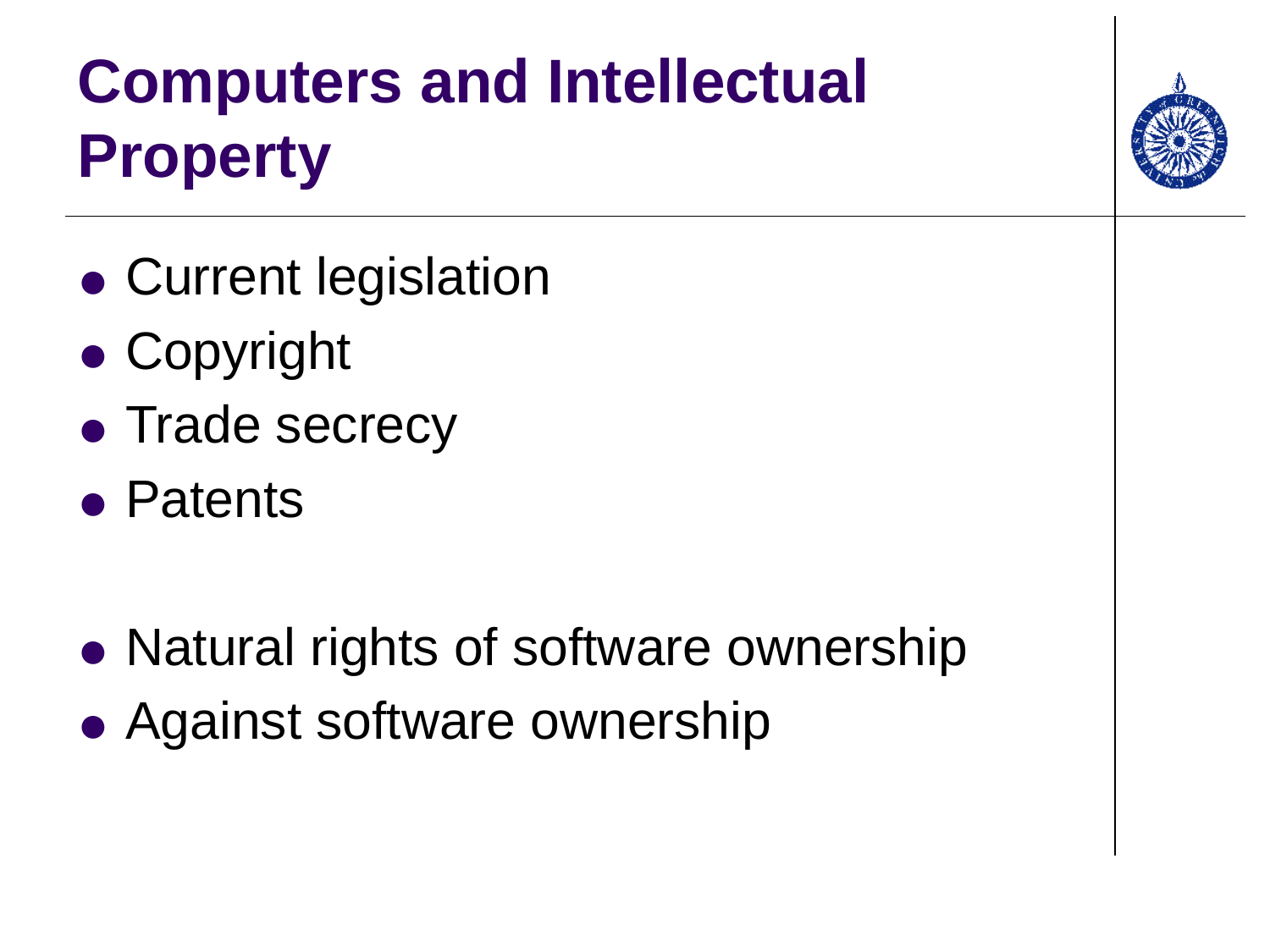

# Computers and Intellectual Property
Current legislation
Copyright
Trade secrecy
Patents

Natural rights of software ownership
Against software ownership